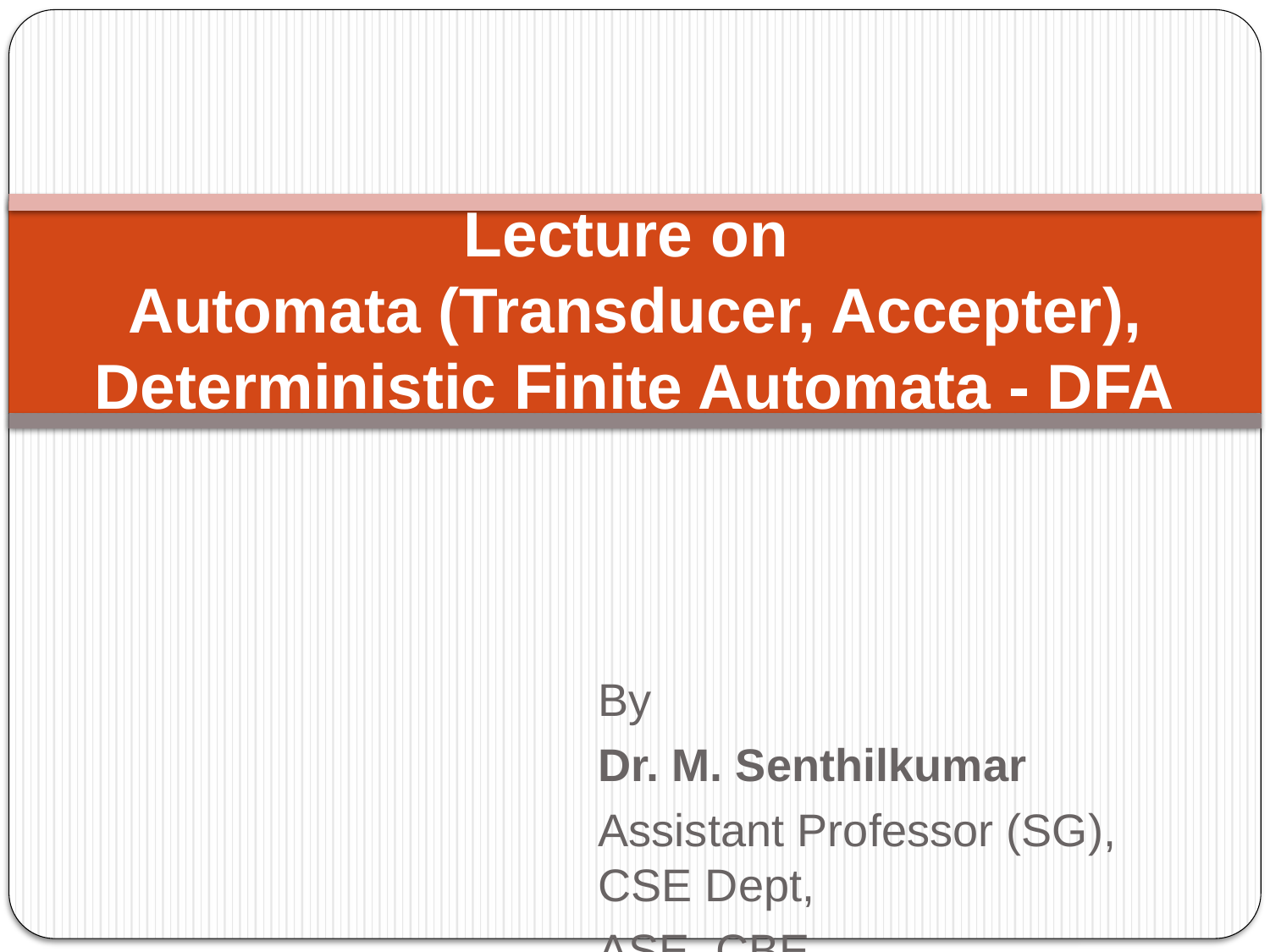

# Lecture on Automata (Transducer, Accepter), Deterministic Finite Automata - DFA
By
Dr. M. Senthilkumar
Assistant Professor (SG), CSE Dept,
ASE, CBE